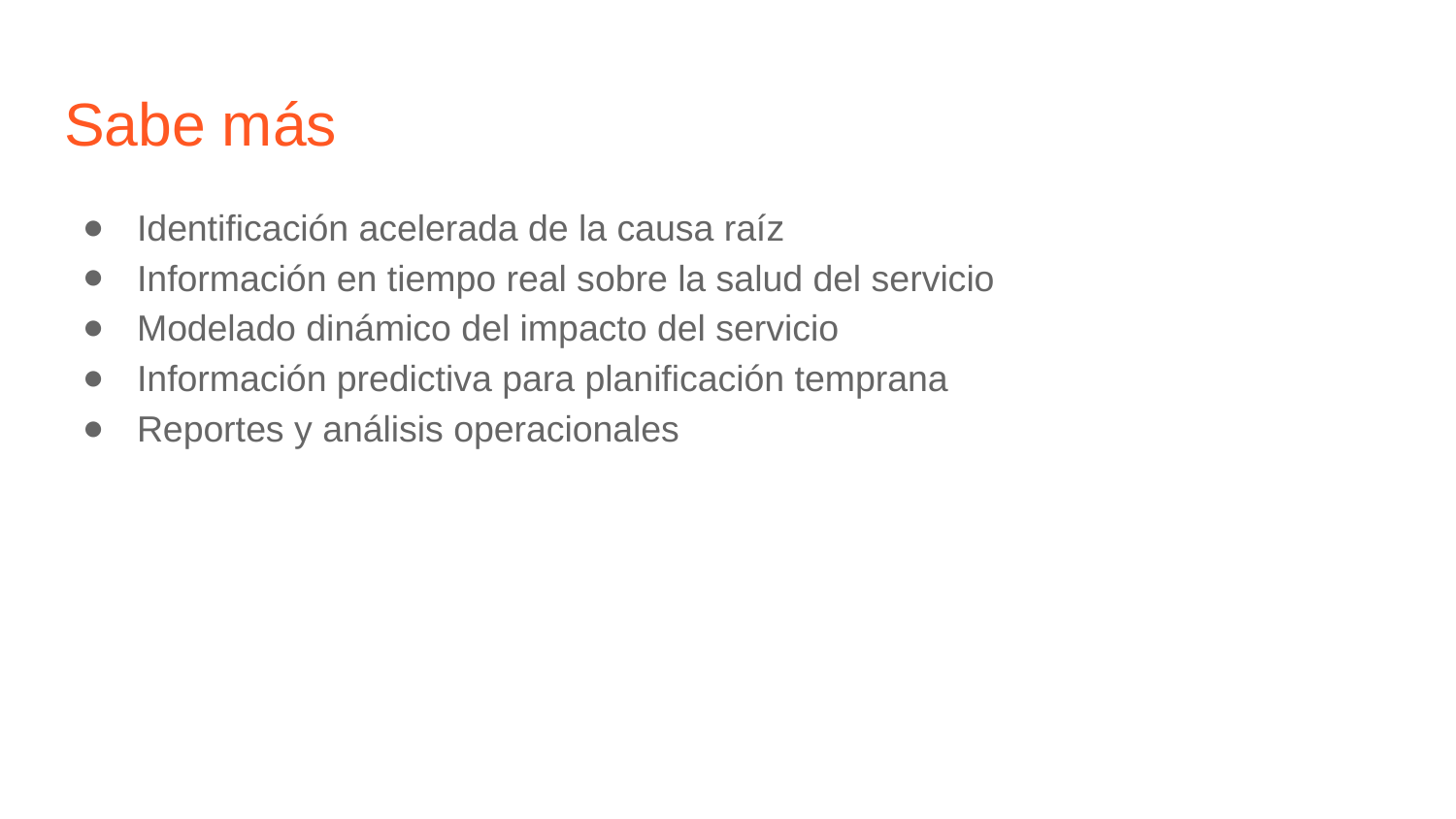

# Sabe más
Identificación acelerada de la causa raíz
Información en tiempo real sobre la salud del servicio
Modelado dinámico del impacto del servicio
Información predictiva para planificación temprana
Reportes y análisis operacionales